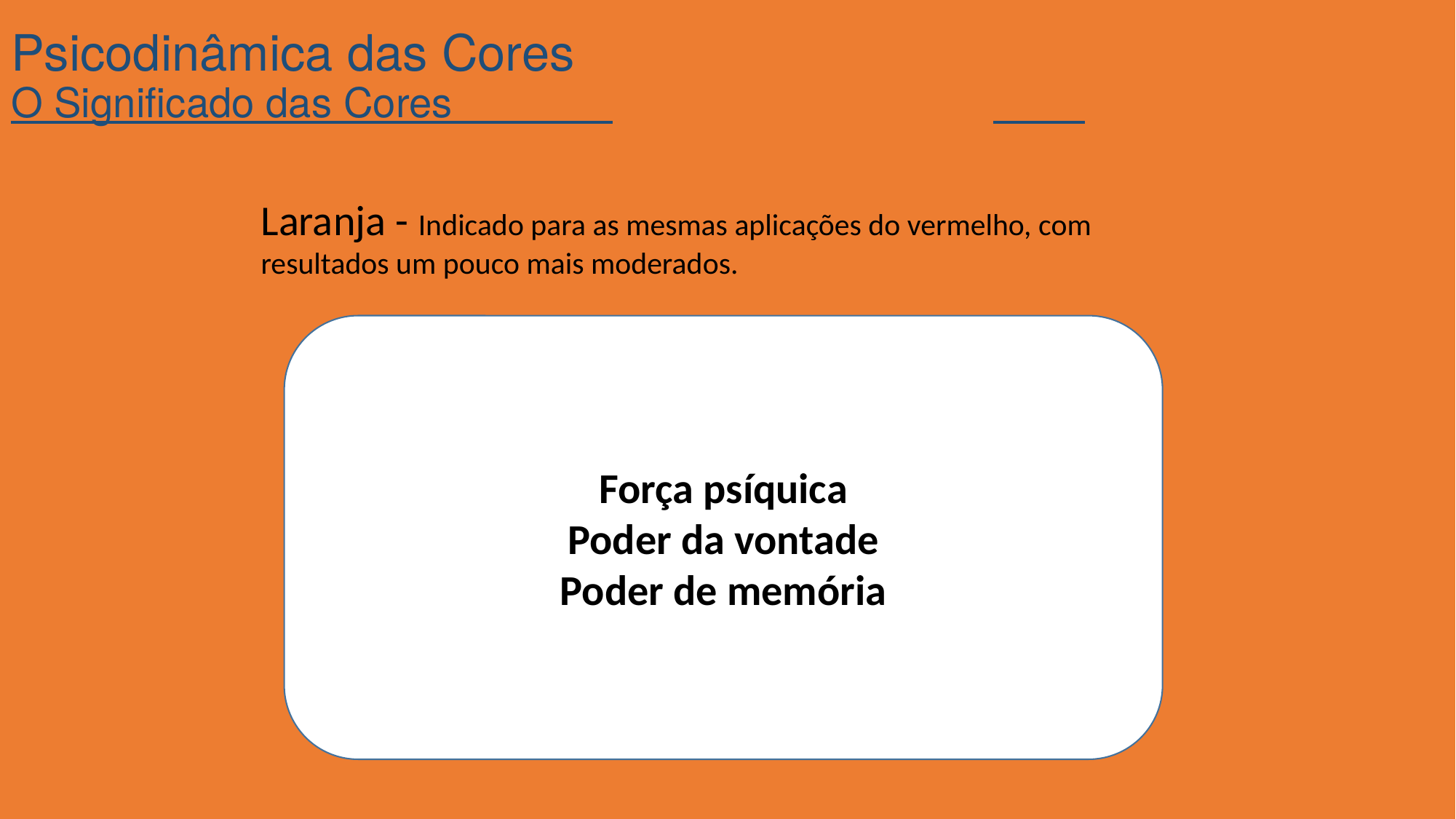

# Psicodinâmica das Cores O Significado das Cores
Laranja - Indicado para as mesmas aplicações do vermelho, com resultados um pouco mais moderados.
Força psíquica
Poder da vontade
Poder de memória